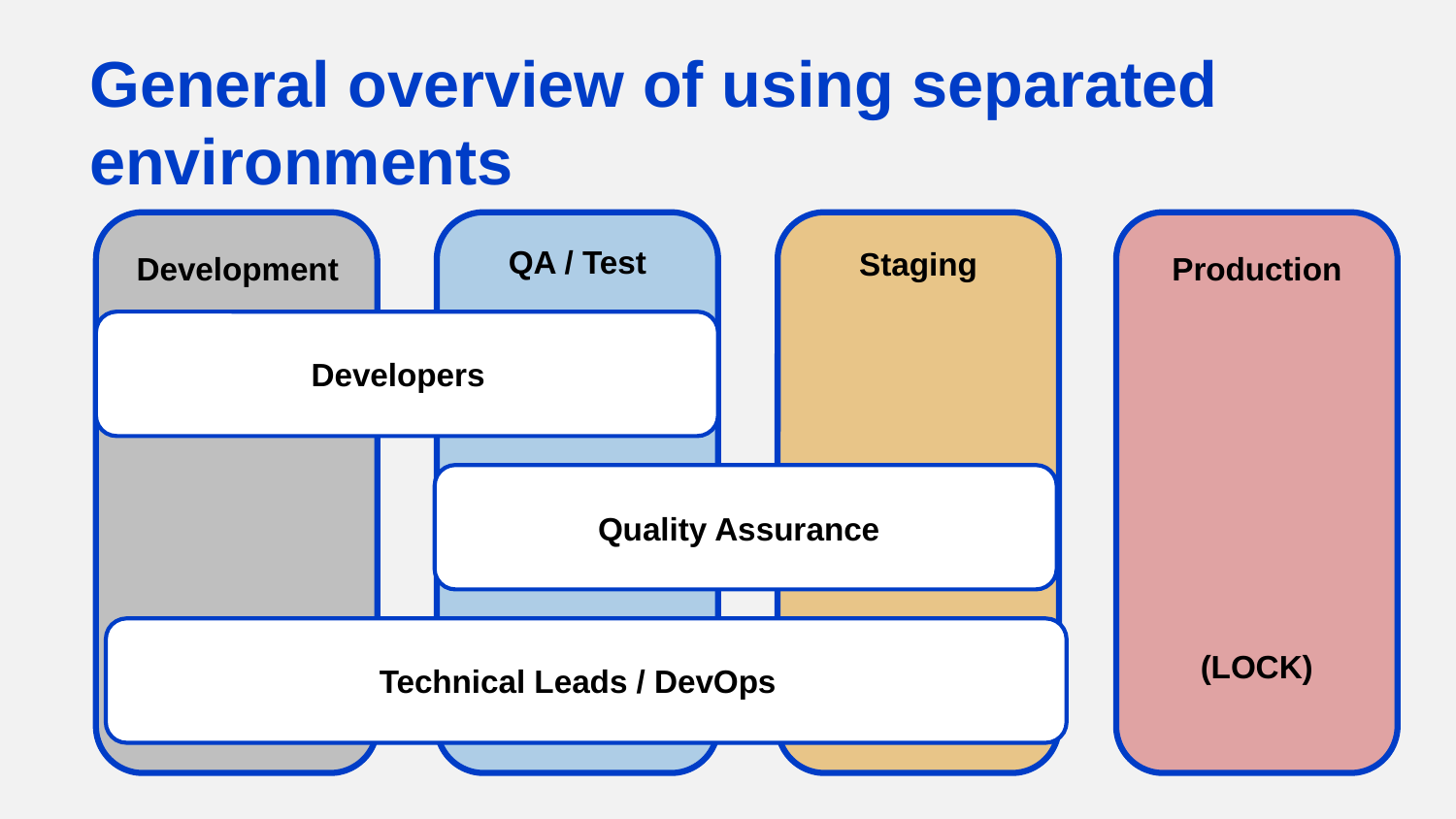

# General overview of using separated environments

QA / Test
Staging
Development
Production

Developers

Quality Assurance

(LOCK)
Technical Leads / DevOps